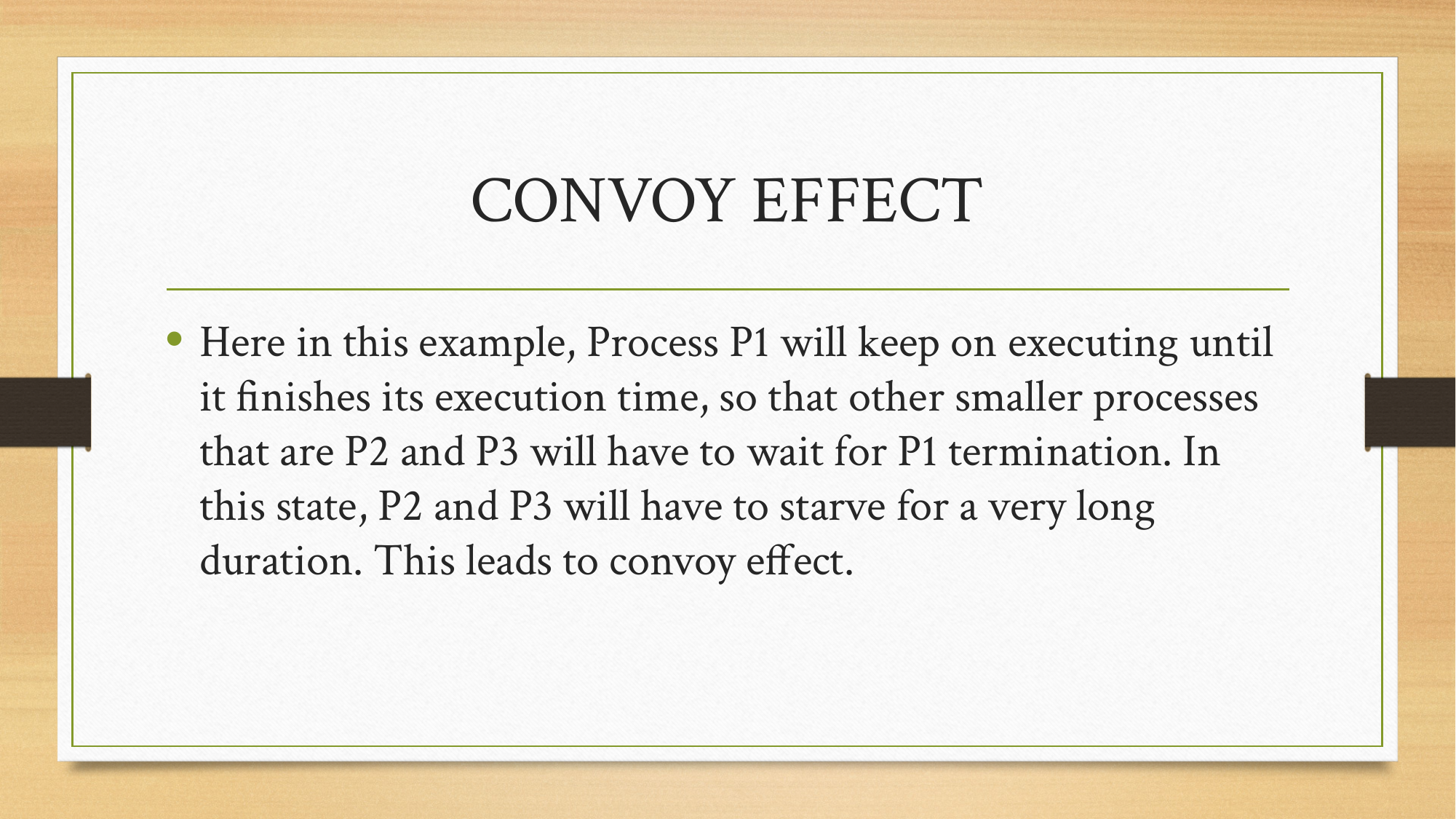

# CONVOY EFFECT
Here in this example, Process P1 will keep on executing until it finishes its execution time, so that other smaller processes that are P2 and P3 will have to wait for P1 termination. In this state, P2 and P3 will have to starve for a very long duration. This leads to convoy effect.